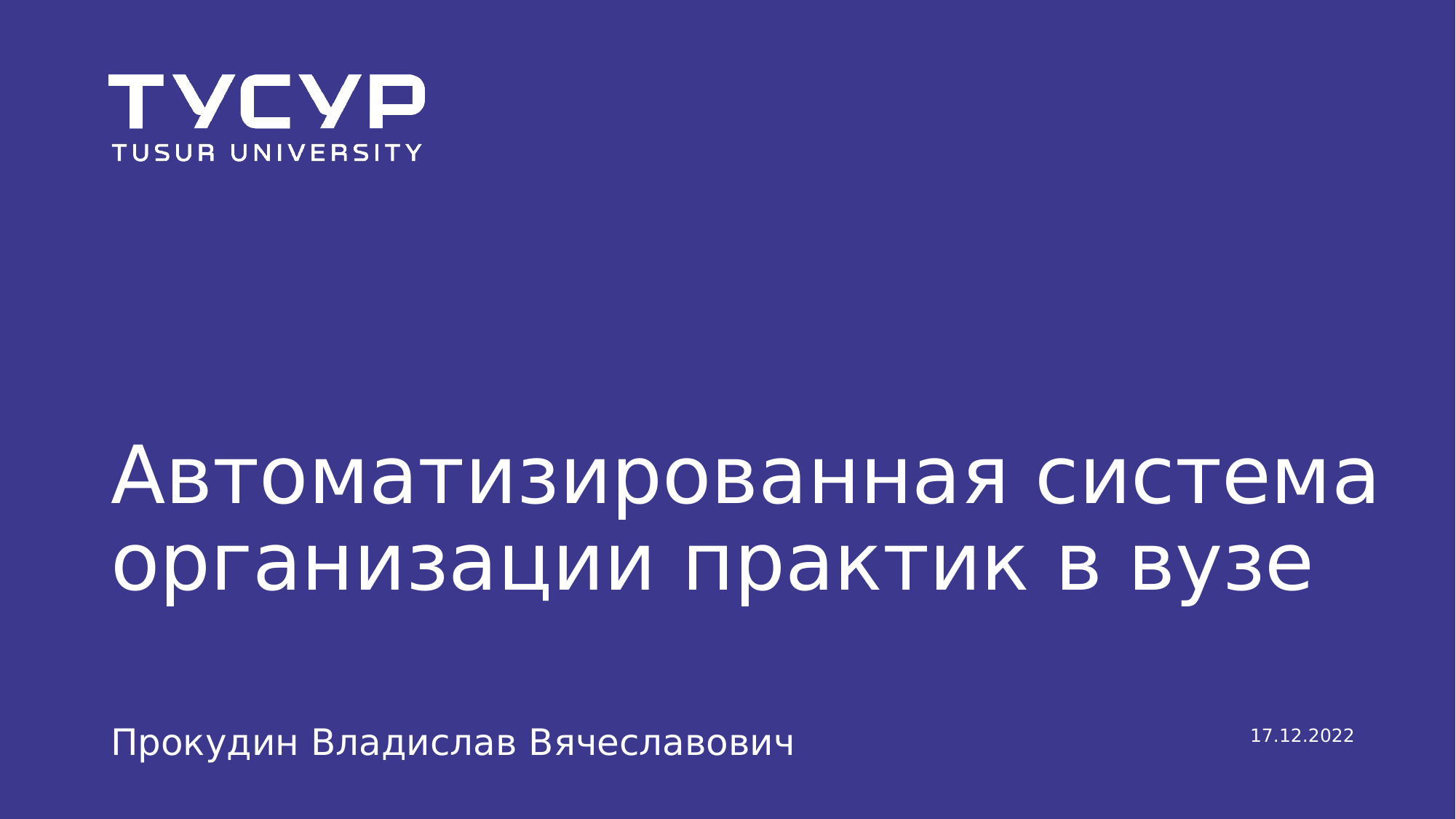

# Автоматизированная система организации практик в вузе
17.12.2022
Прокудин Владислав Вячеславович